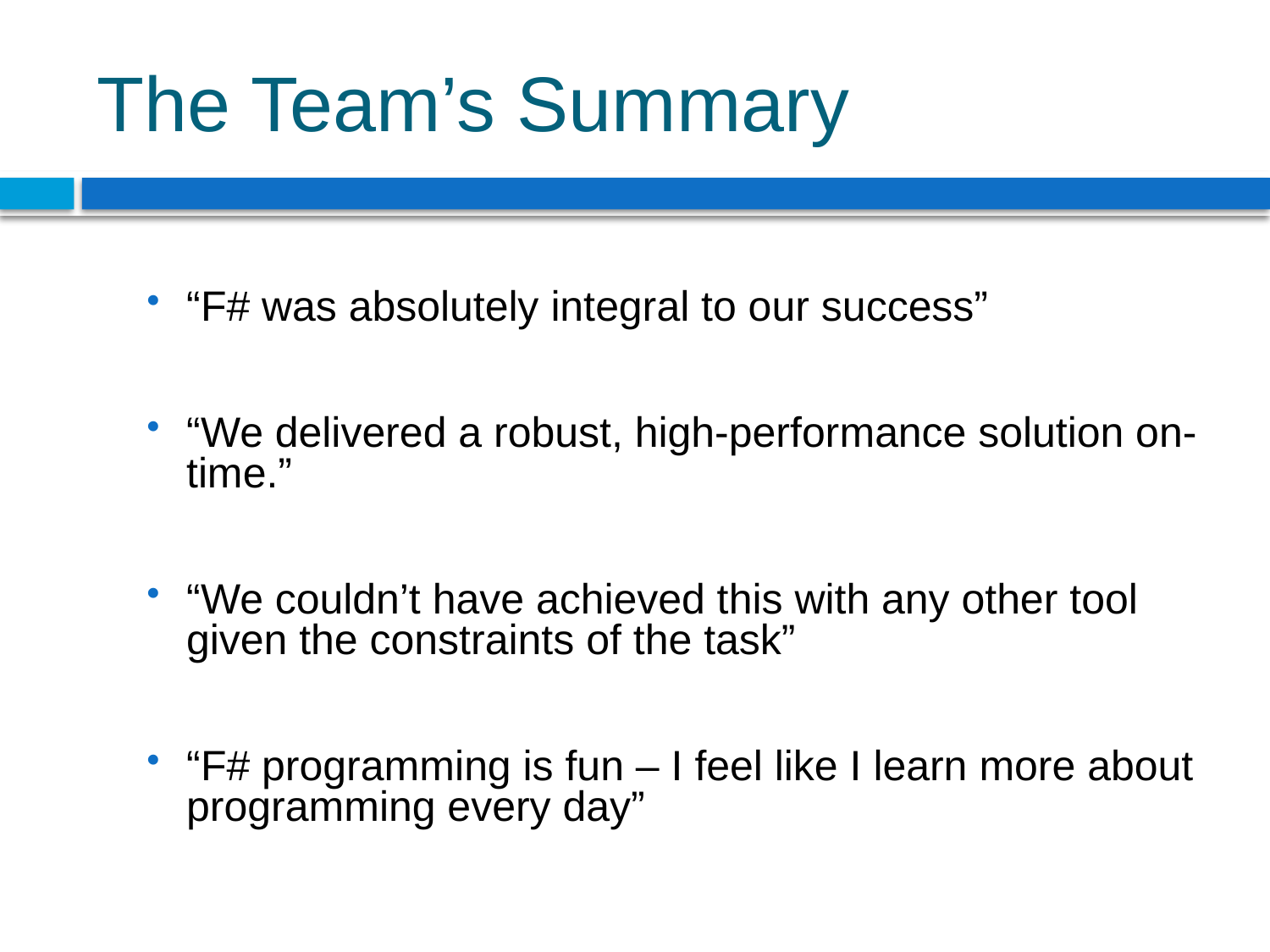

# The Team’s Summary

“F# was absolutely integral to our success”

“We delivered a robust, high-performance solution on-time.”

“We couldn’t have achieved this with any other tool given the constraints of the task”

“F# programming is fun – I feel like I learn more about programming every day”